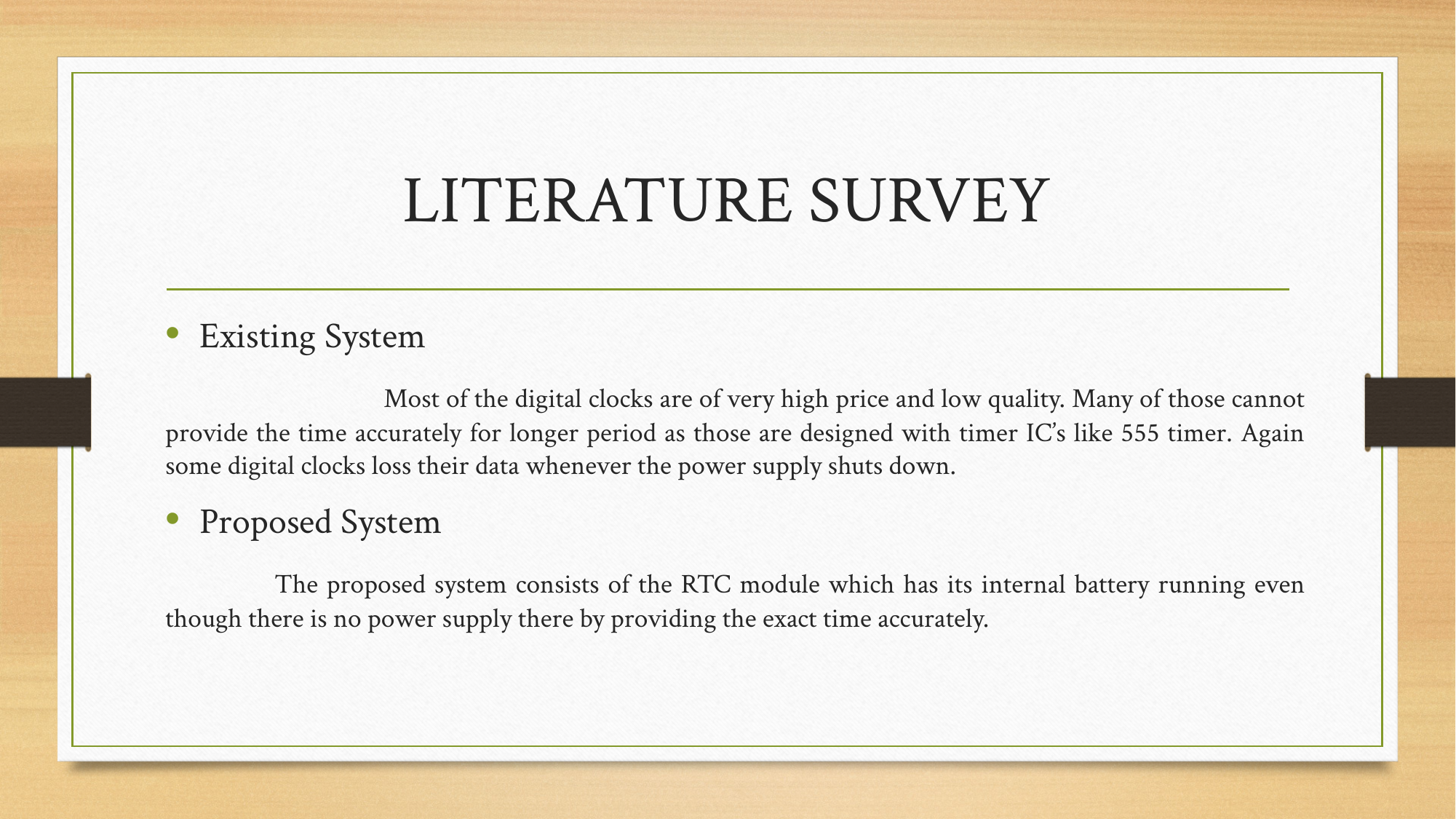

# LITERATURE SURVEY
Existing System
		Most of the digital clocks are of very high price and low quality. Many of those cannot provide the time accurately for longer period as those are designed with timer IC’s like 555 timer. Again some digital clocks loss their data whenever the power supply shuts down.
Proposed System
	The proposed system consists of the RTC module which has its internal battery running even though there is no power supply there by providing the exact time accurately.